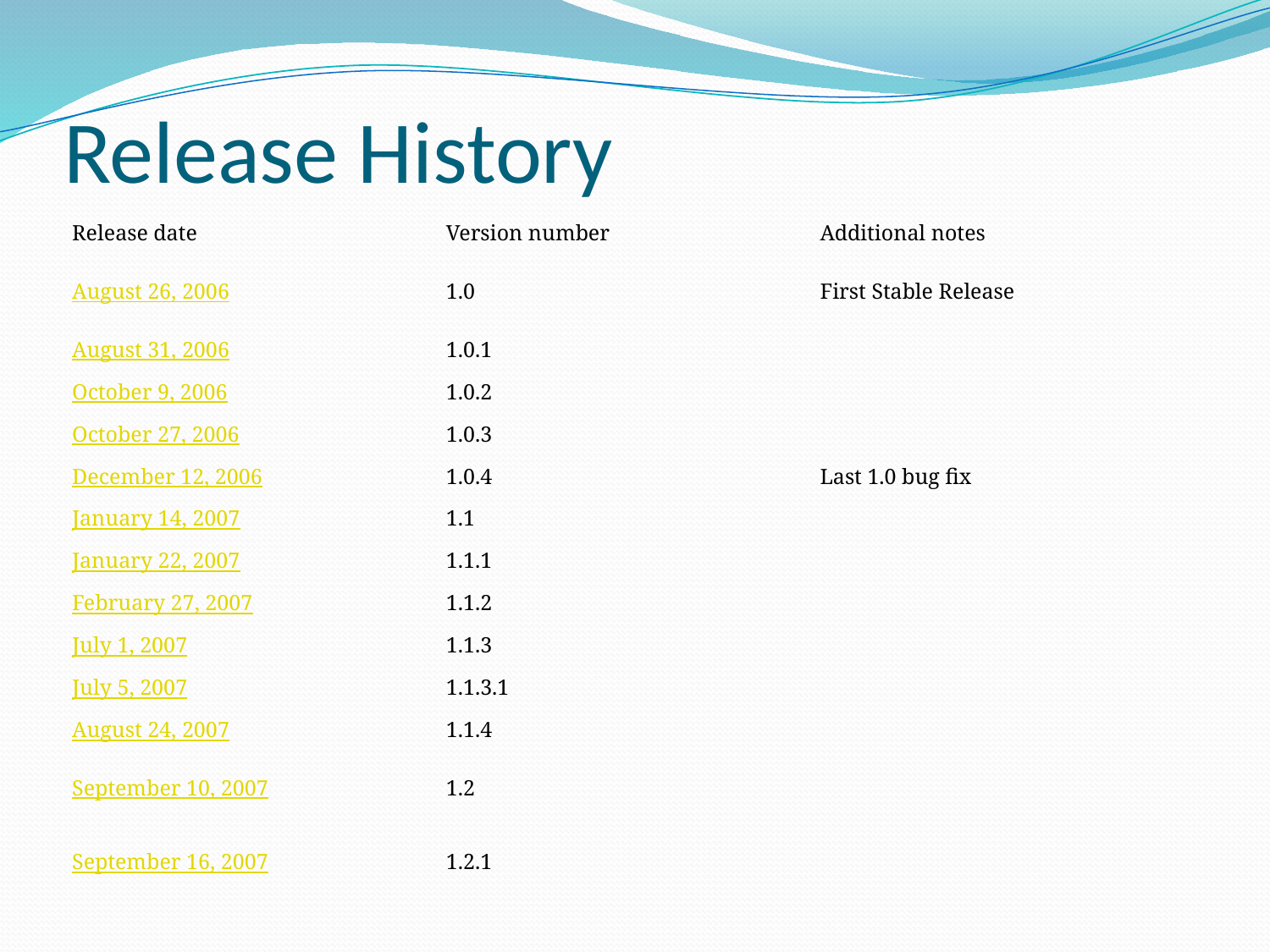

# Release History
| Release date | Version number | Additional notes |
| --- | --- | --- |
| August 26, 2006 | 1.0 | First Stable Release |
| August 31, 2006 | 1.0.1 |  |
| October 9, 2006 | 1.0.2 |  |
| October 27, 2006 | 1.0.3 |  |
| December 12, 2006 | 1.0.4 | Last 1.0 bug fix |
| January 14, 2007 | 1.1 |  |
| January 22, 2007 | 1.1.1 |  |
| February 27, 2007 | 1.1.2 |  |
| July 1, 2007 | 1.1.3 |  |
| July 5, 2007 | 1.1.3.1 |  |
| August 24, 2007 | 1.1.4 |  |
| September 10, 2007 | 1.2 |  |
| September 16, 2007 | 1.2.1 |  |